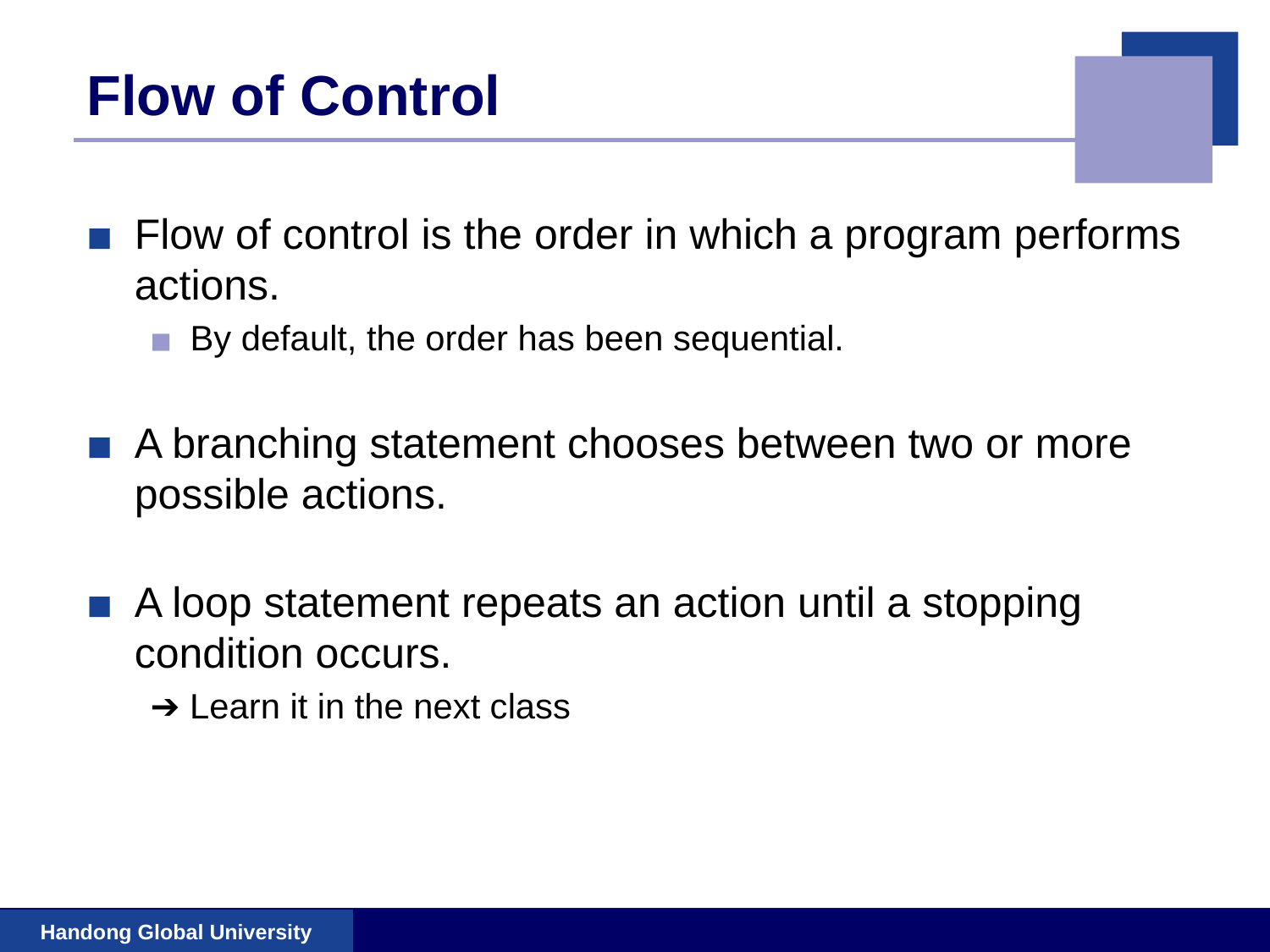

# Flow of Control
Flow of control is the order in which a program performs actions.
By default, the order has been sequential.

A branching statement chooses between two or more possible actions.

A loop statement repeats an action until a stopping condition occurs.
➔ Learn it in the next class